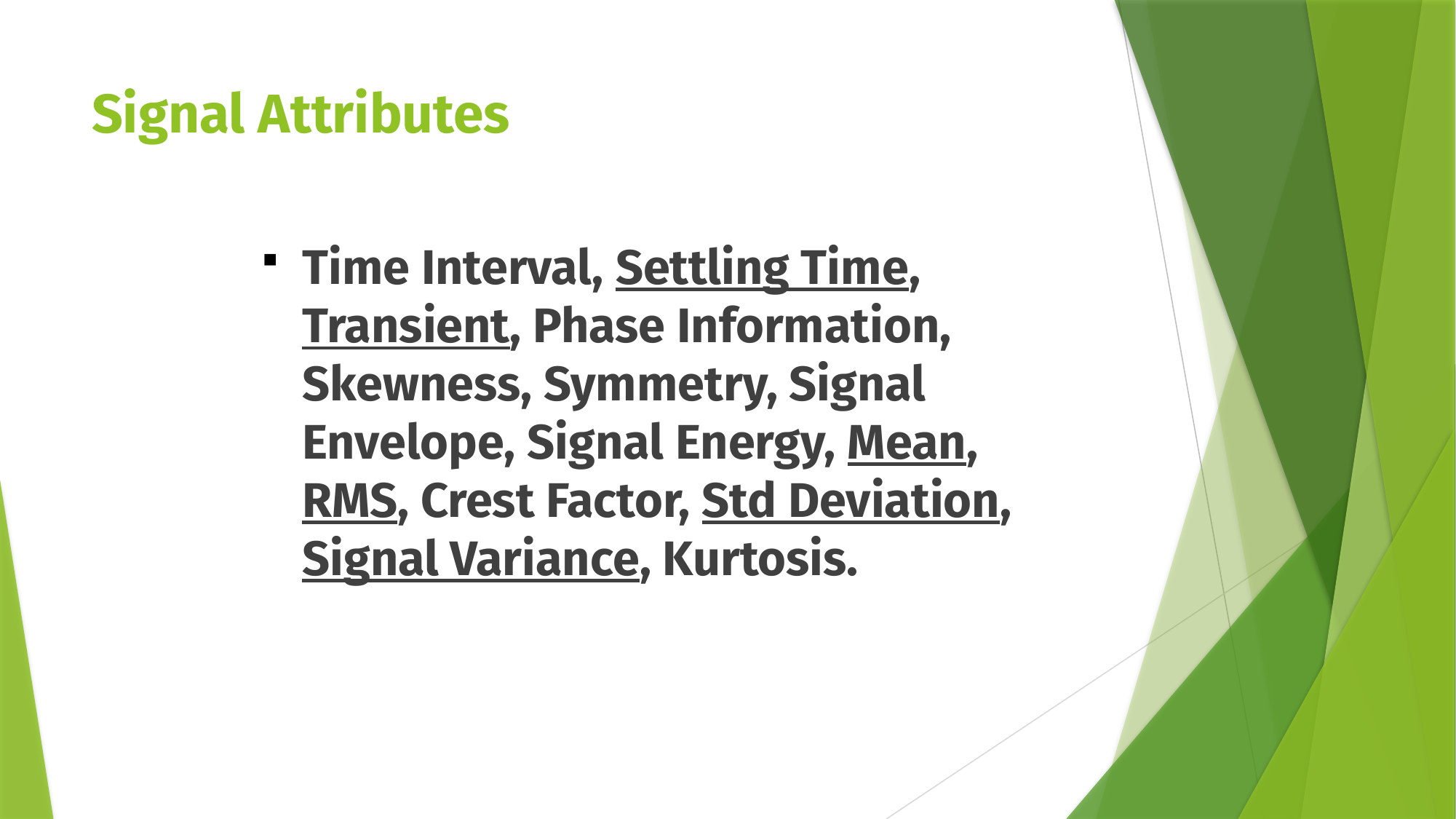

# Signal Attributes
Time Interval, Settling Time, Transient, Phase Information, Skewness, Symmetry, Signal Envelope, Signal Energy, Mean, RMS, Crest Factor, Std Deviation, Signal Variance, Kurtosis.